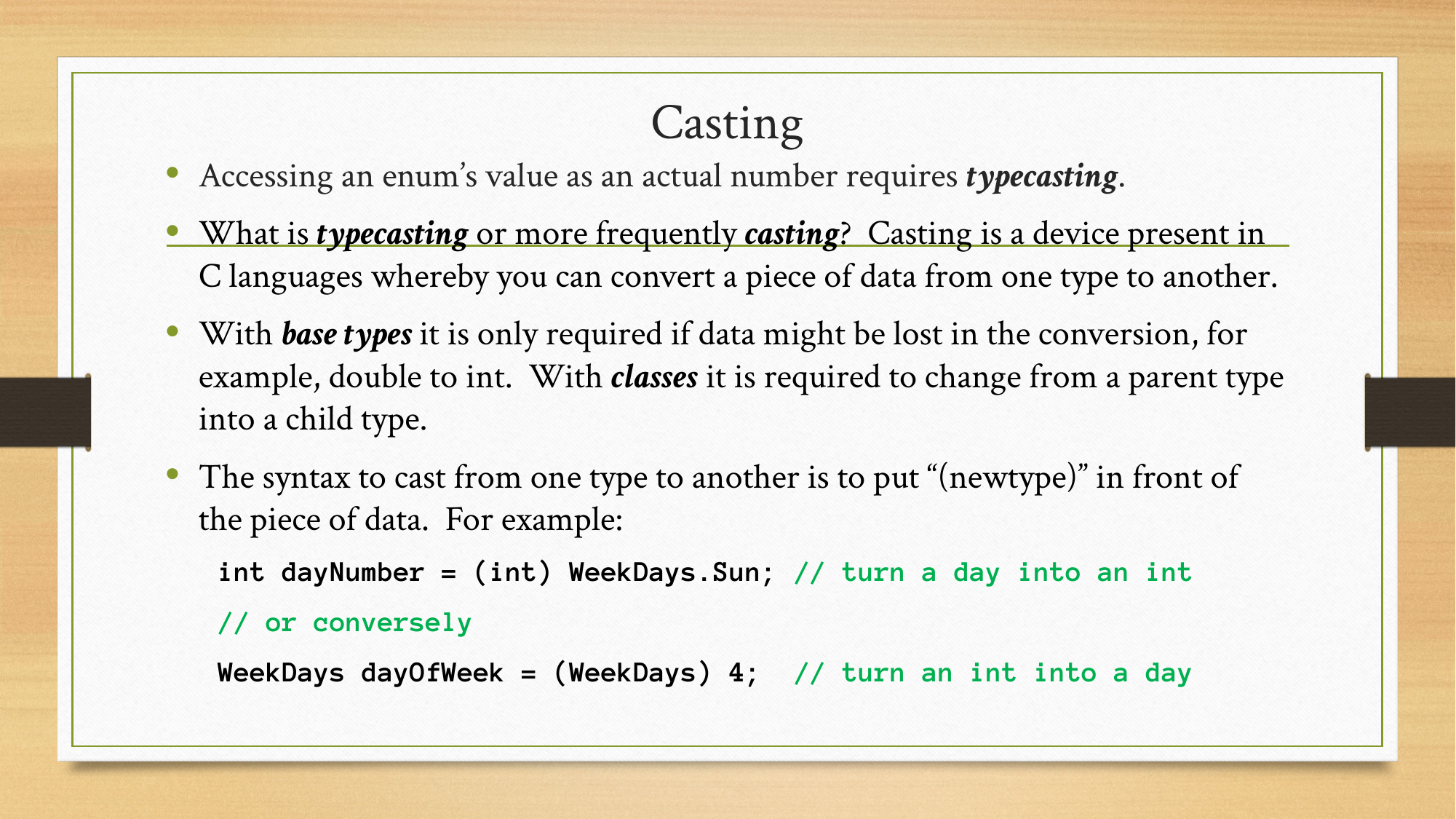

# Casting
Accessing an enum’s value as an actual number requires typecasting.
What is typecasting or more frequently casting?  Casting is a device present in C languages whereby you can convert a piece of data from one type to another.
With base types it is only required if data might be lost in the conversion, for example, double to int.  With classes it is required to change from a parent type into a child type.
The syntax to cast from one type to another is to put “(newtype)” in front of the piece of data.  For example:
int dayNumber = (int) WeekDays.Sun; // turn a day into an int
// or conversely
WeekDays dayOfWeek = (WeekDays) 4;  // turn an int into a day